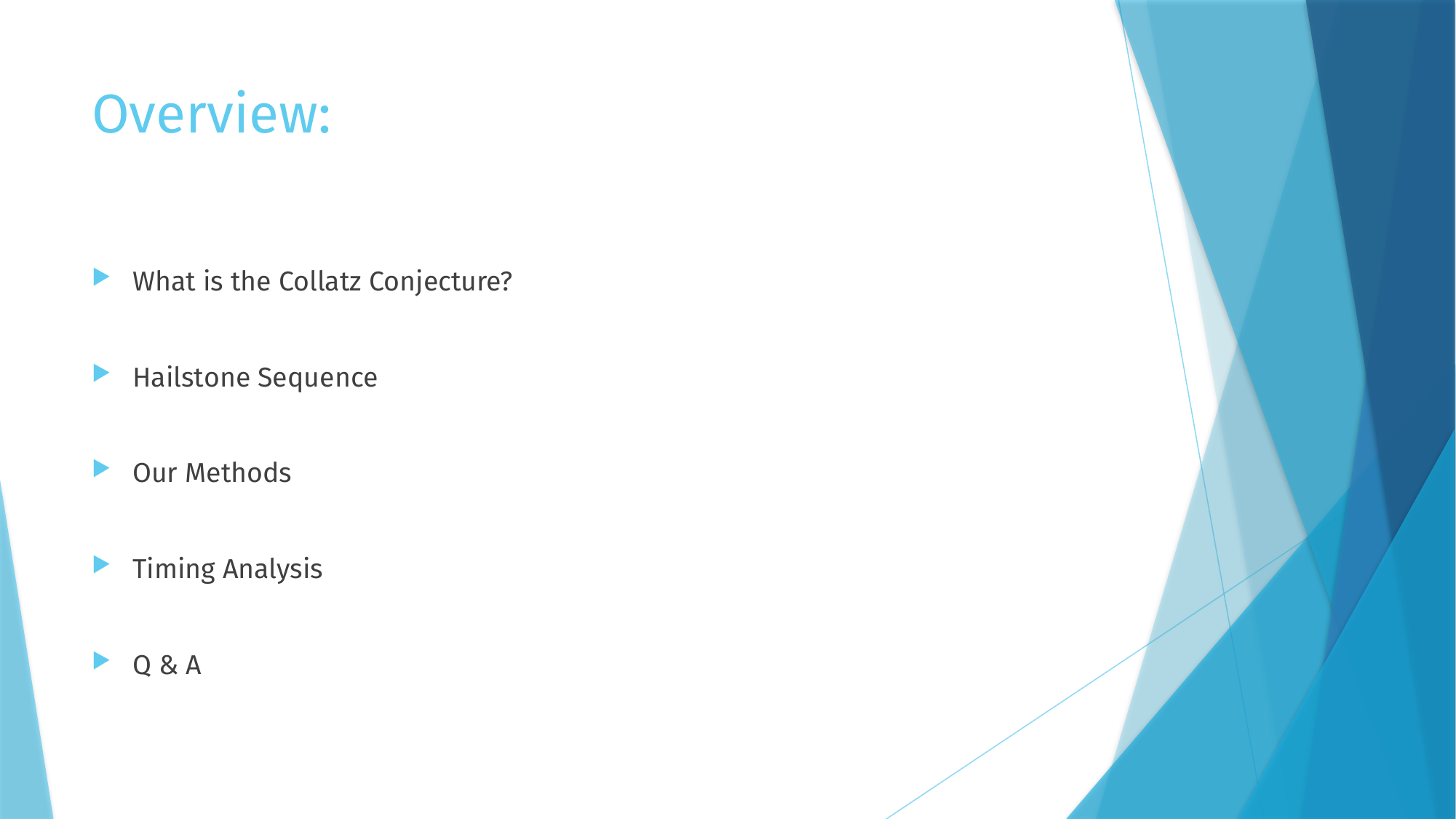

# Overview:
What is the Collatz Conjecture?

Hailstone Sequence

Our Methods

Timing Analysis

Q & A